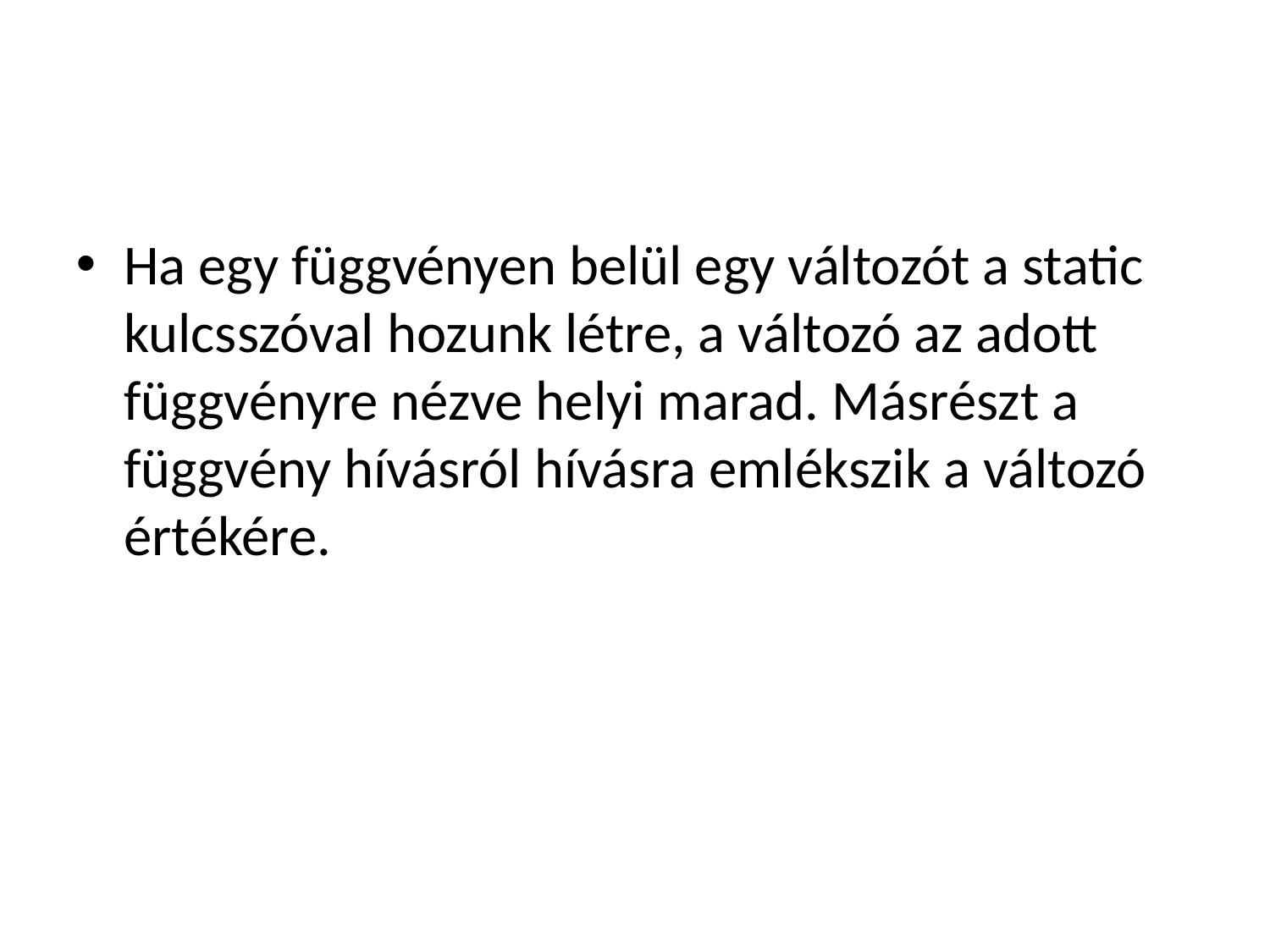

Ha egy függvényen belül egy változót a static kulcsszóval hozunk létre, a változó az adott függvényre nézve helyi marad. Másrészt a függvény hívásról hívásra emlékszik a változó értékére.